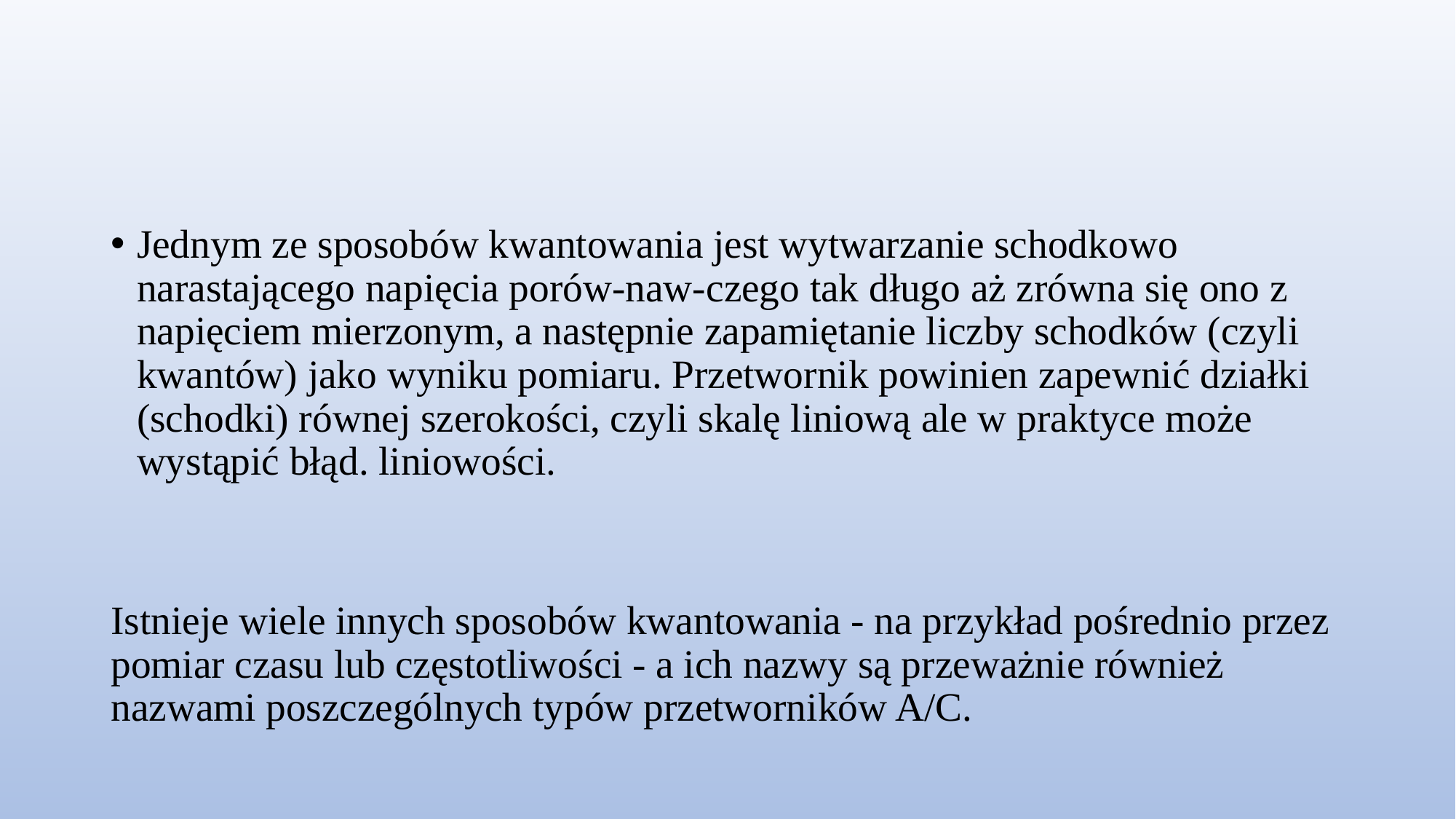

Jednym ze sposobów kwantowania jest wytwarzanie schodkowo narastającego napięcia porów-naw-czego tak długo aż zrówna się ono z napięciem mierzonym, a następnie zapamiętanie liczby schodków (czyli kwantów) jako wyniku pomiaru. Przetwornik powinien zapewnić działki (schodki) równej szerokości, czyli skalę liniową ale w praktyce może wystąpić błąd. liniowości.

Istnieje wiele innych sposobów kwantowania - na przykład pośrednio przez pomiar czasu lub częstotliwości - a ich nazwy są przeważnie również nazwami poszczególnych typów przetworników A/C.